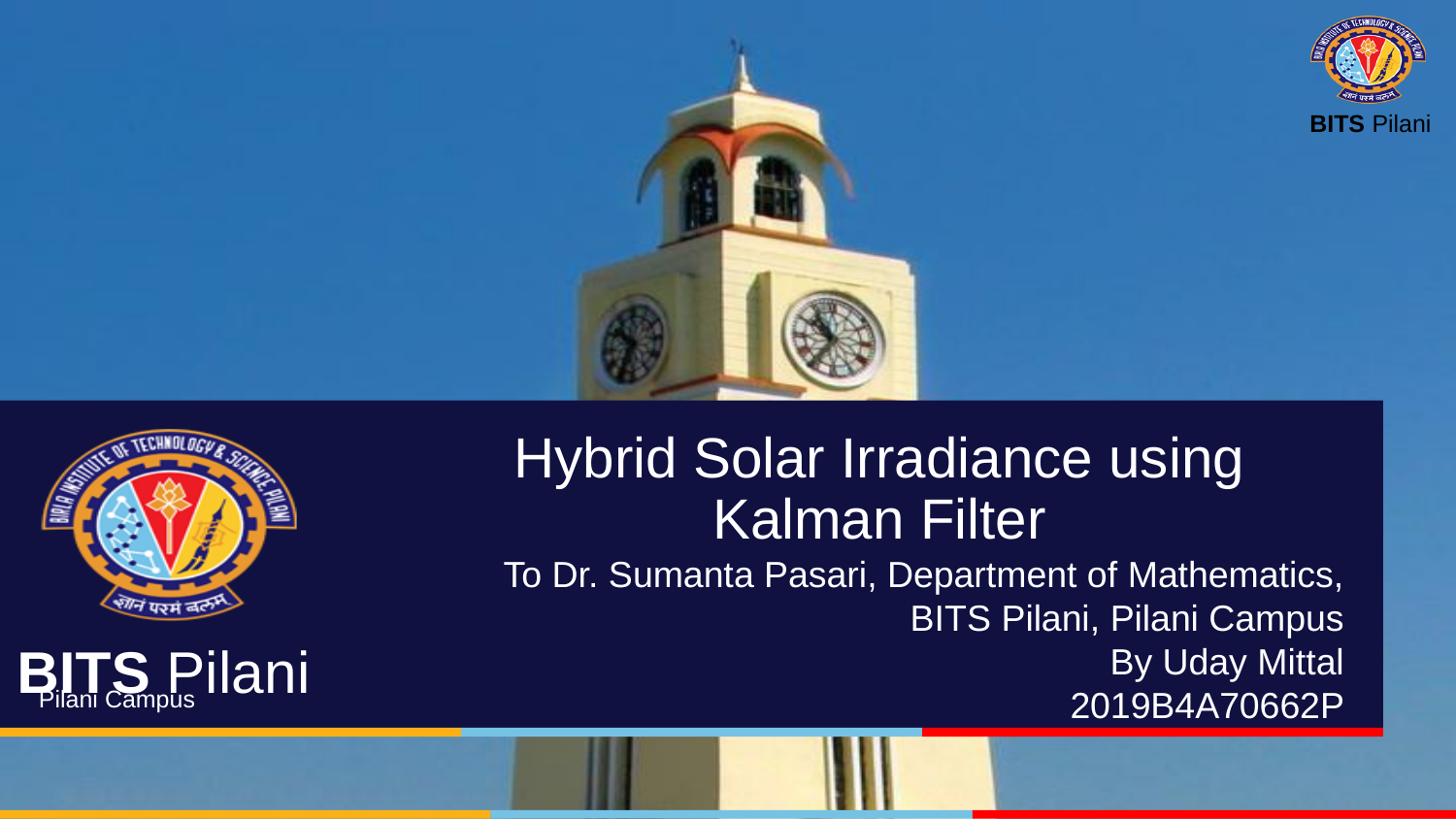

# Hybrid Solar Irradiance using Kalman Filter
To Dr. Sumanta Pasari, Department of Mathematics, BITS Pilani, Pilani Campus
By Uday Mittal
2019B4A70662P